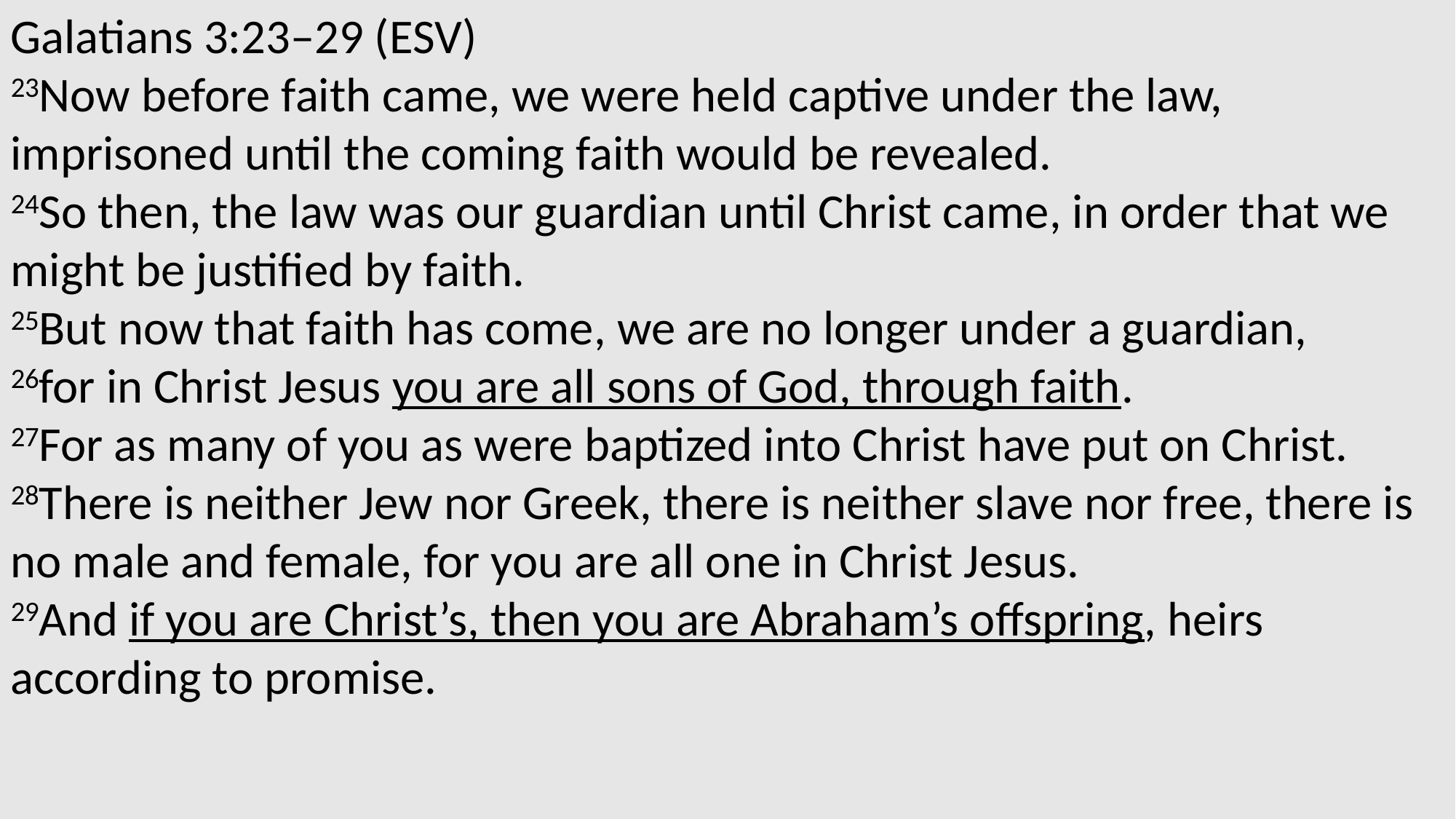

Galatians 3:23–29 (ESV)
23Now before faith came, we were held captive under the law, imprisoned until the coming faith would be revealed.
24So then, the law was our guardian until Christ came, in order that we might be justified by faith.
25But now that faith has come, we are no longer under a guardian,
26for in Christ Jesus you are all sons of God, through faith.
27For as many of you as were baptized into Christ have put on Christ.
28There is neither Jew nor Greek, there is neither slave nor free, there is no male and female, for you are all one in Christ Jesus.
29And if you are Christ’s, then you are Abraham’s offspring, heirs according to promise.